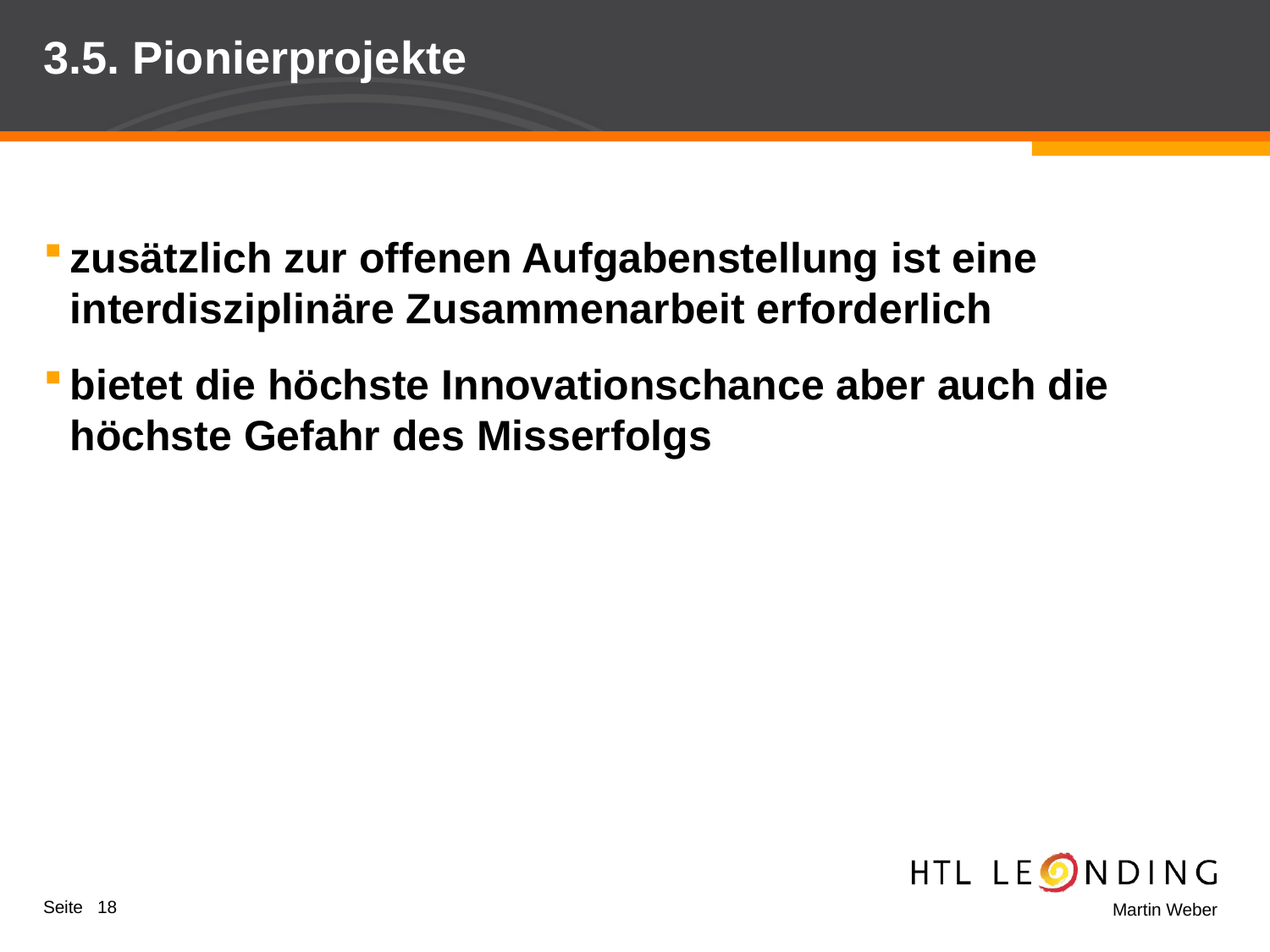

# 3.5. Pionierprojekte
zusätzlich zur offenen Aufgabenstellung ist eine interdisziplinäre Zusammenarbeit erforderlich
bietet die höchste Innovationschance aber auch die höchste Gefahr des Misserfolgs

Seite   18